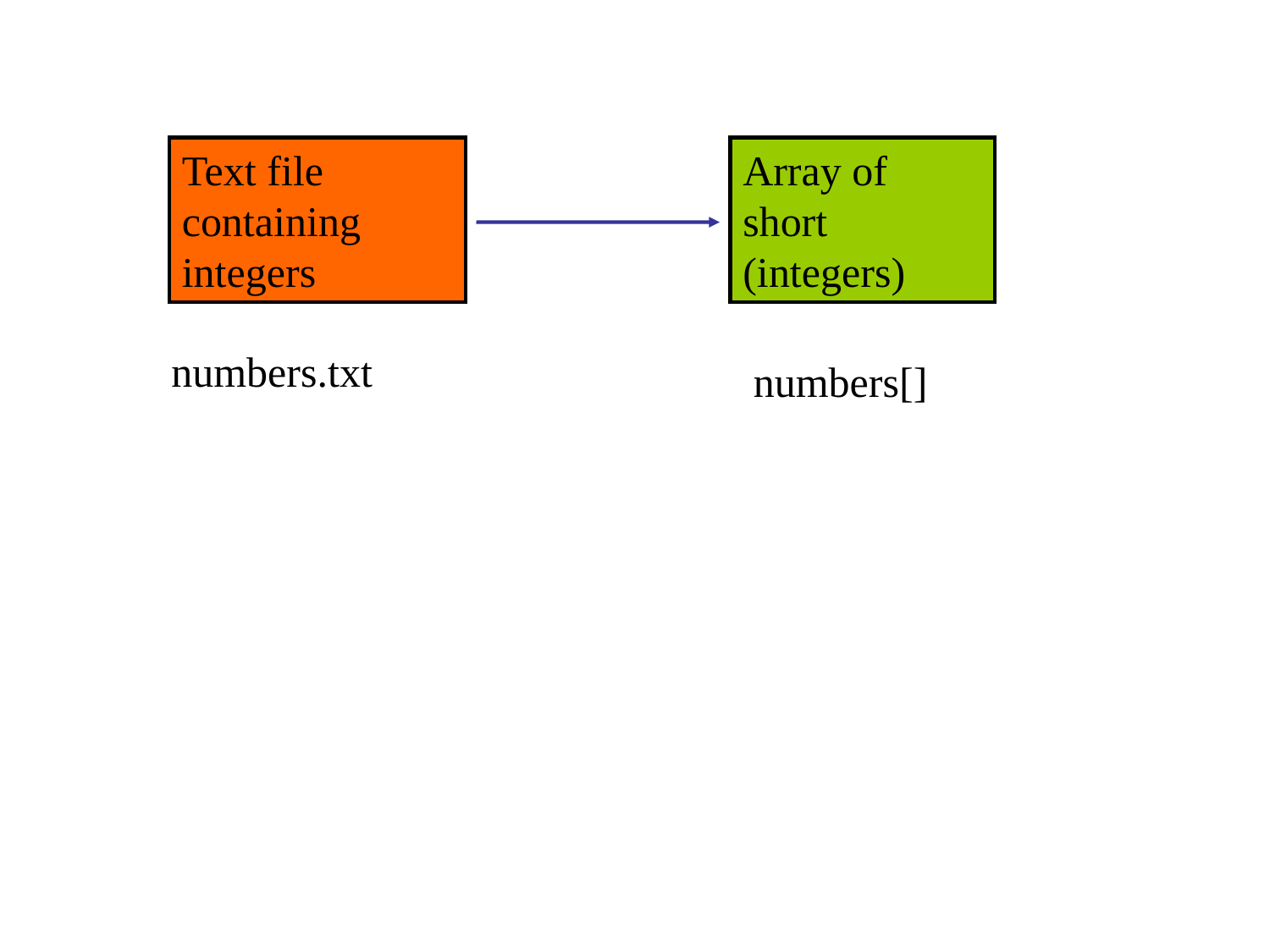

Text file containing integers
Array of short (integers)

numbers.txt
numbers[]